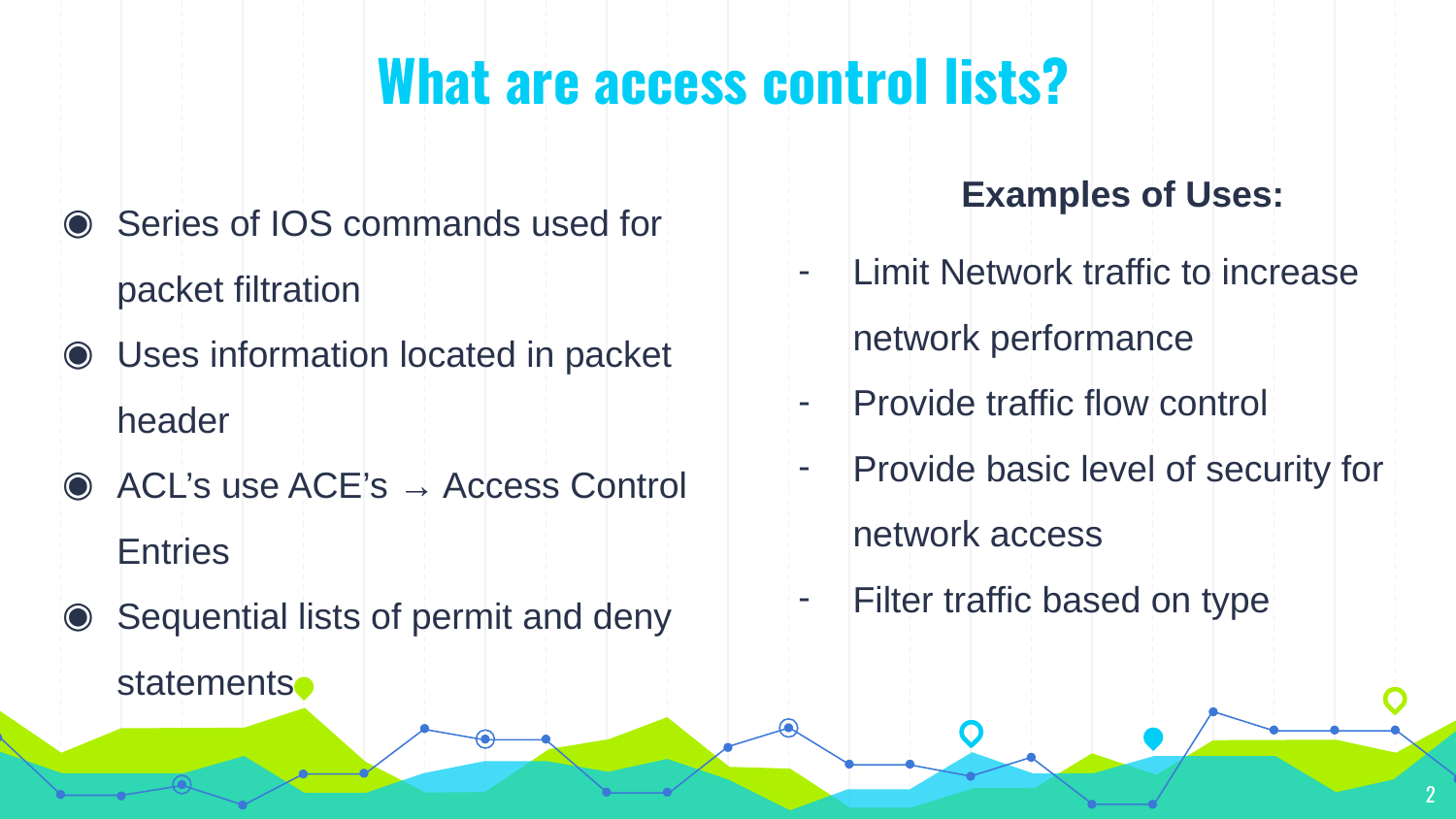

# What are access control lists?
Examples of Uses:
Limit Network traffic to increase network performance
Provide traffic flow control
Provide basic level of security for network access
Filter traffic based on type

Series of IOS commands used for packet filtration
Uses information located in packet header
ACL’s use ACE’s → Access Control Entries
Sequential lists of permit and deny statements

2